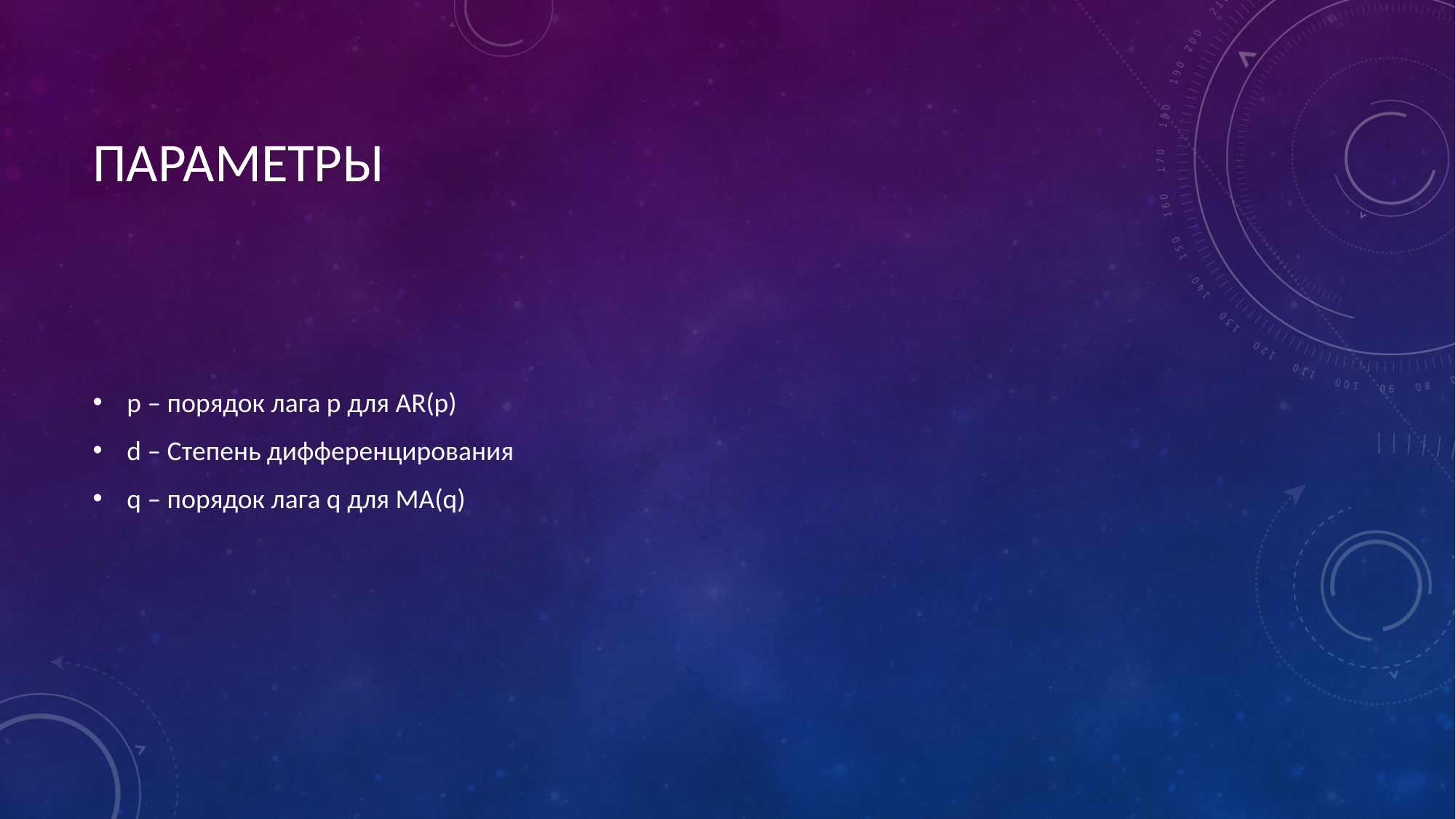

# Параметры
p – порядок лага p для AR(p)
d – Степень дифференцирования
q – порядок лага q для МА(q)